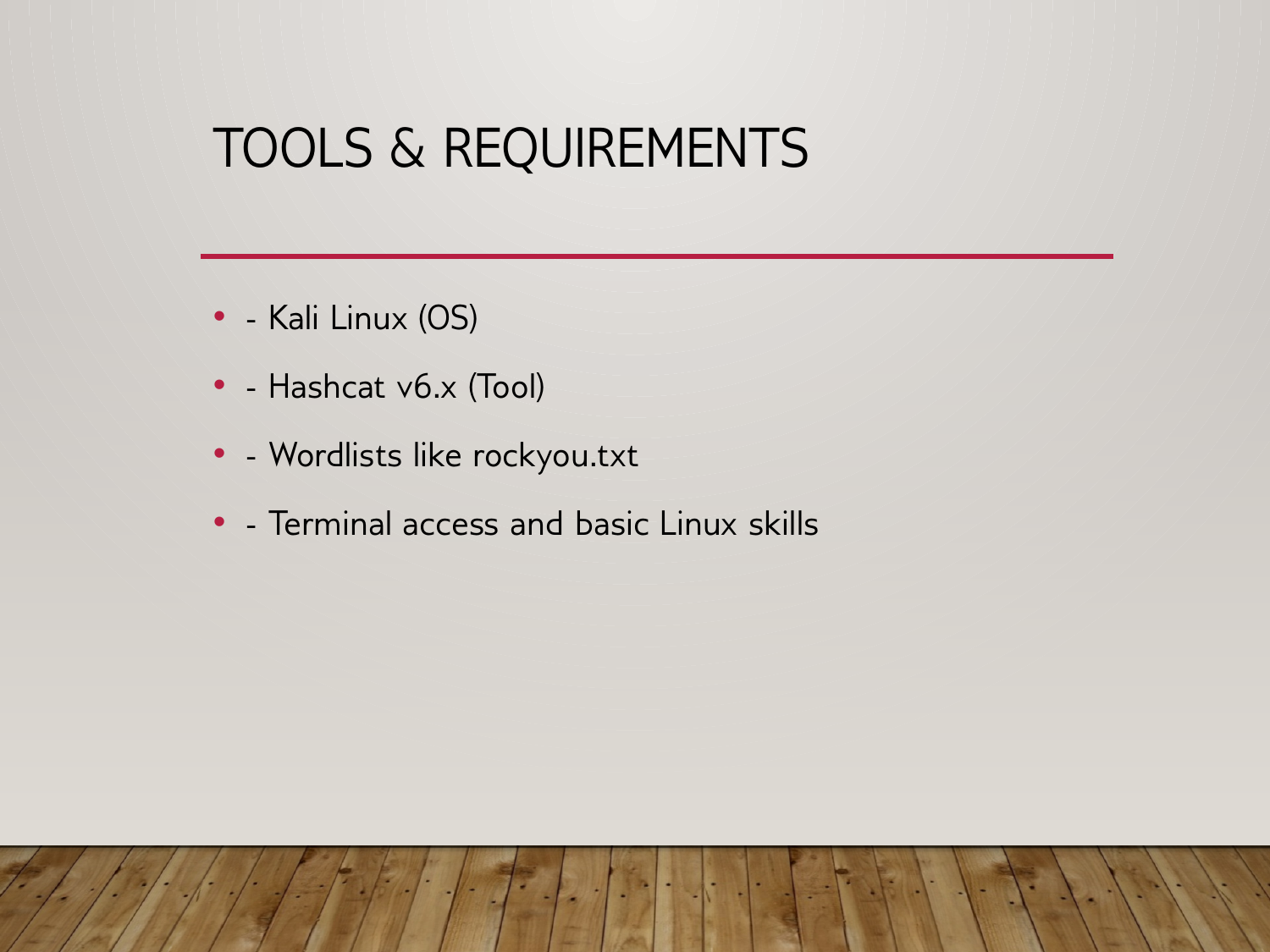

# Tools & Requirements
- Kali Linux (OS)
- Hashcat v6.x (Tool)
- Wordlists like rockyou.txt
- Terminal access and basic Linux skills